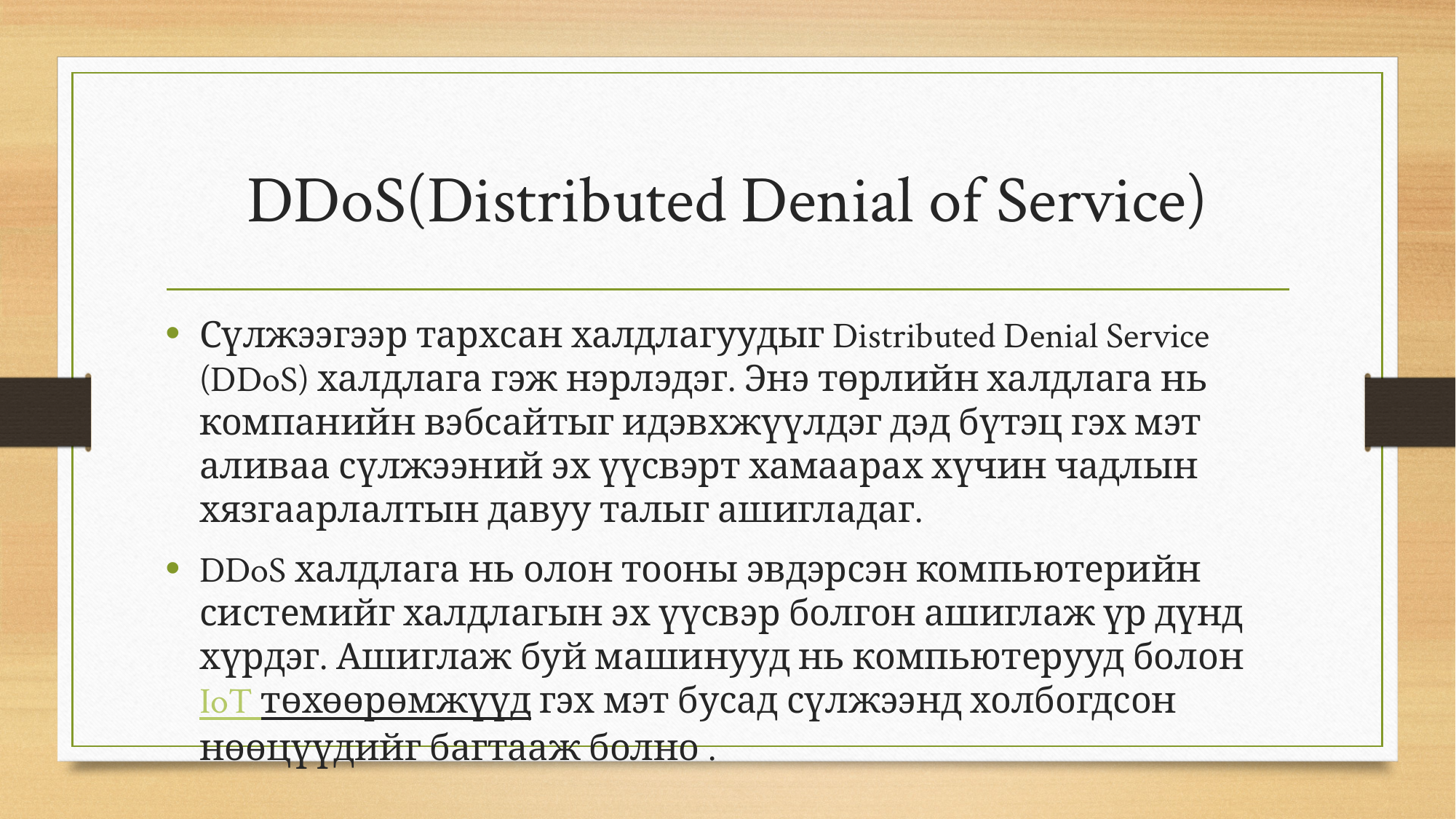

# DDoS(Distributed Denial of Service)
Сүлжээгээр тархсан халдлагуудыг Distributed Denial Service (DDoS) халдлага гэж нэрлэдэг. Энэ төрлийн халдлага нь компанийн вэбсайтыг идэвхжүүлдэг дэд бүтэц гэх мэт аливаа сүлжээний эх үүсвэрт хамаарах хүчин чадлын хязгаарлалтын давуу талыг ашигладаг.
DDoS халдлага нь олон тооны эвдэрсэн компьютерийн системийг халдлагын эх үүсвэр болгон ашиглаж үр дүнд хүрдэг. Ашиглаж буй машинууд нь компьютерууд болон IoT төхөөрөмжүүд гэх мэт бусад сүлжээнд холбогдсон нөөцүүдийг багтааж болно .